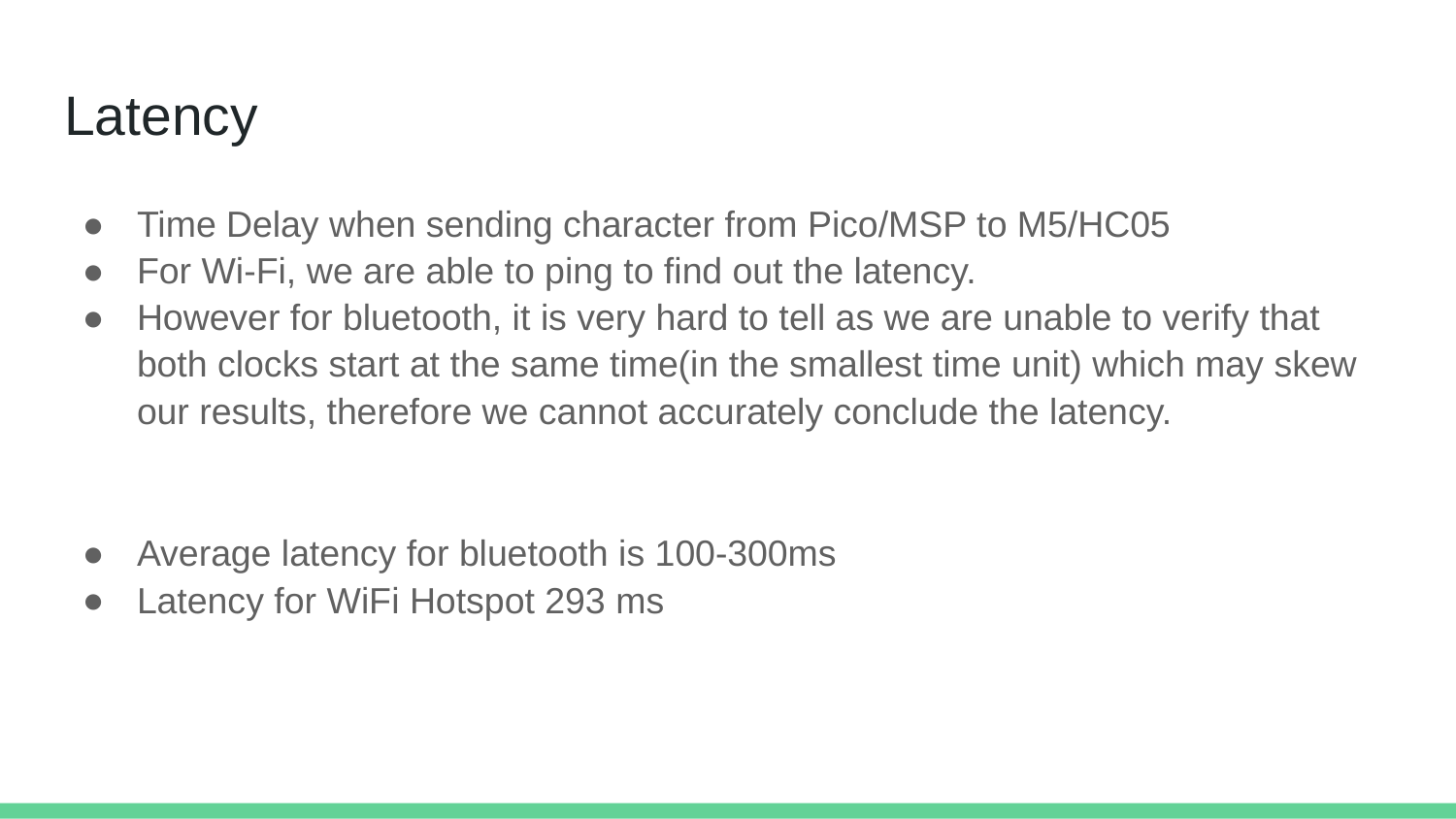

# Latency
Time Delay when sending character from Pico/MSP to M5/HC05
For Wi-Fi, we are able to ping to find out the latency.
However for bluetooth, it is very hard to tell as we are unable to verify that both clocks start at the same time(in the smallest time unit) which may skew our results, therefore we cannot accurately conclude the latency.

Average latency for bluetooth is 100-300ms
Latency for WiFi Hotspot 293 ms